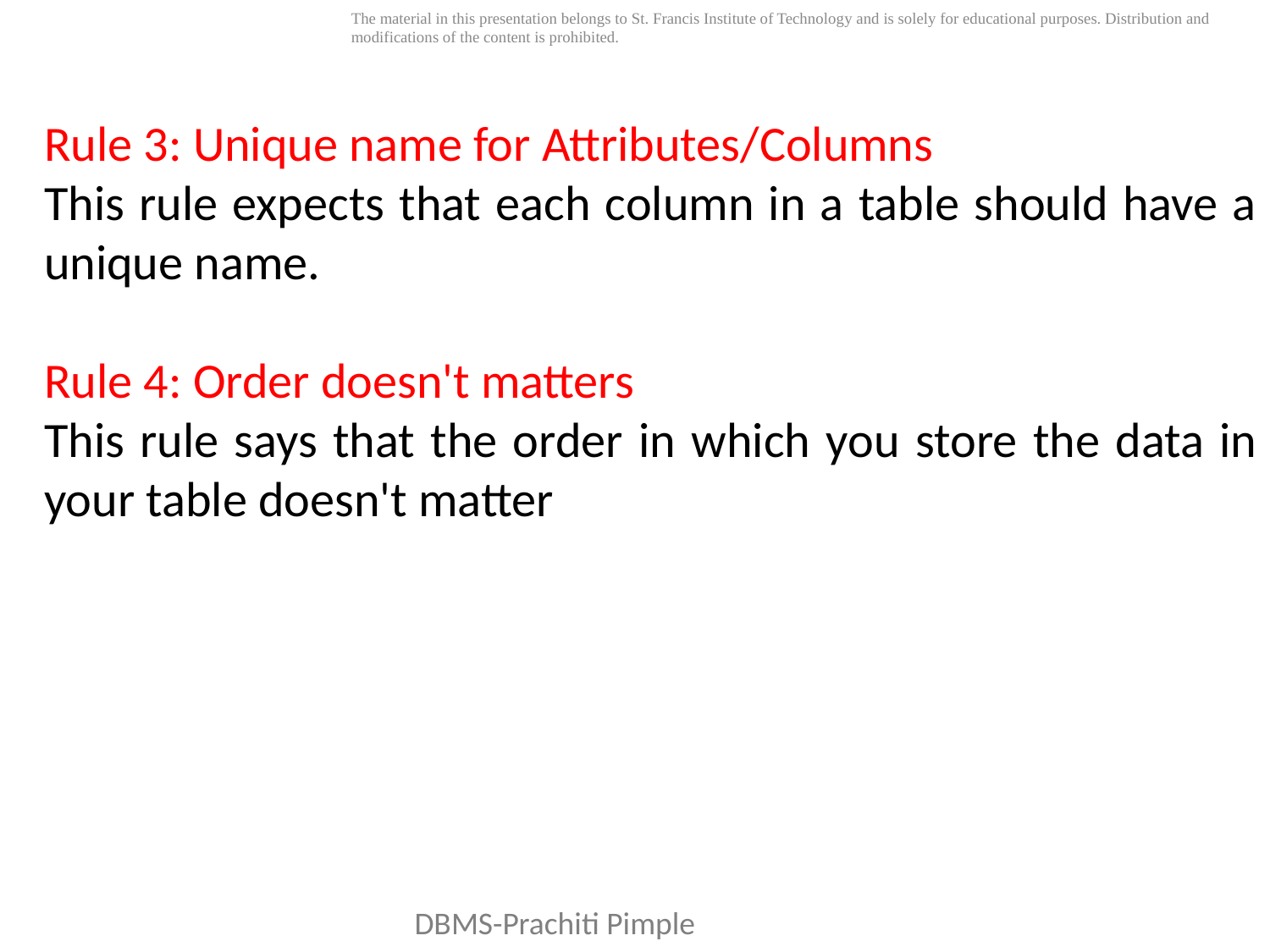

Rule 3: Unique name for Attributes/Columns
This rule expects that each column in a table should have a unique name.

Rule 4: Order doesn't matters
This rule says that the order in which you store the data in your table doesn't matter